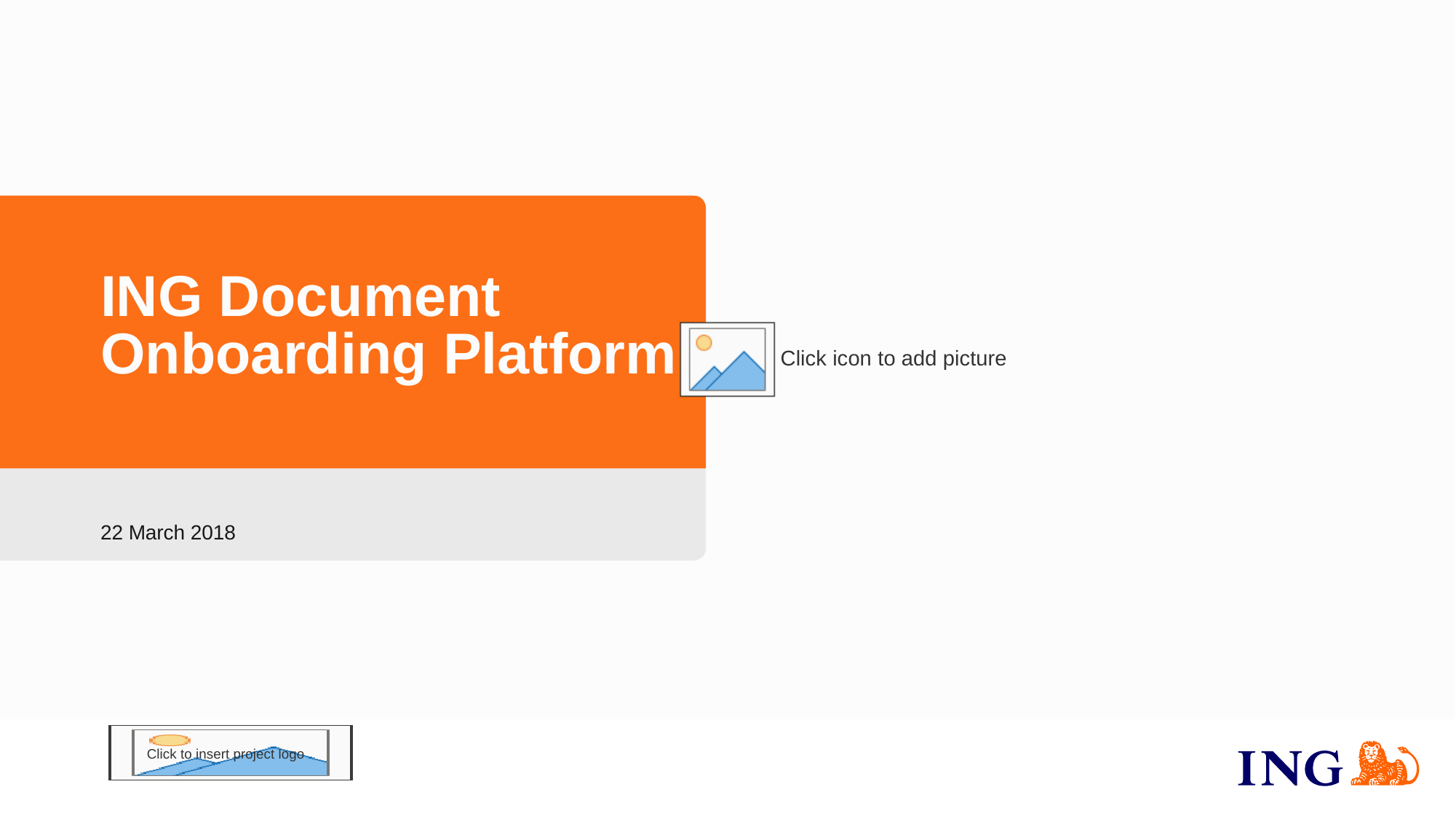

# ING Document Onboarding Platform

22 March 2018